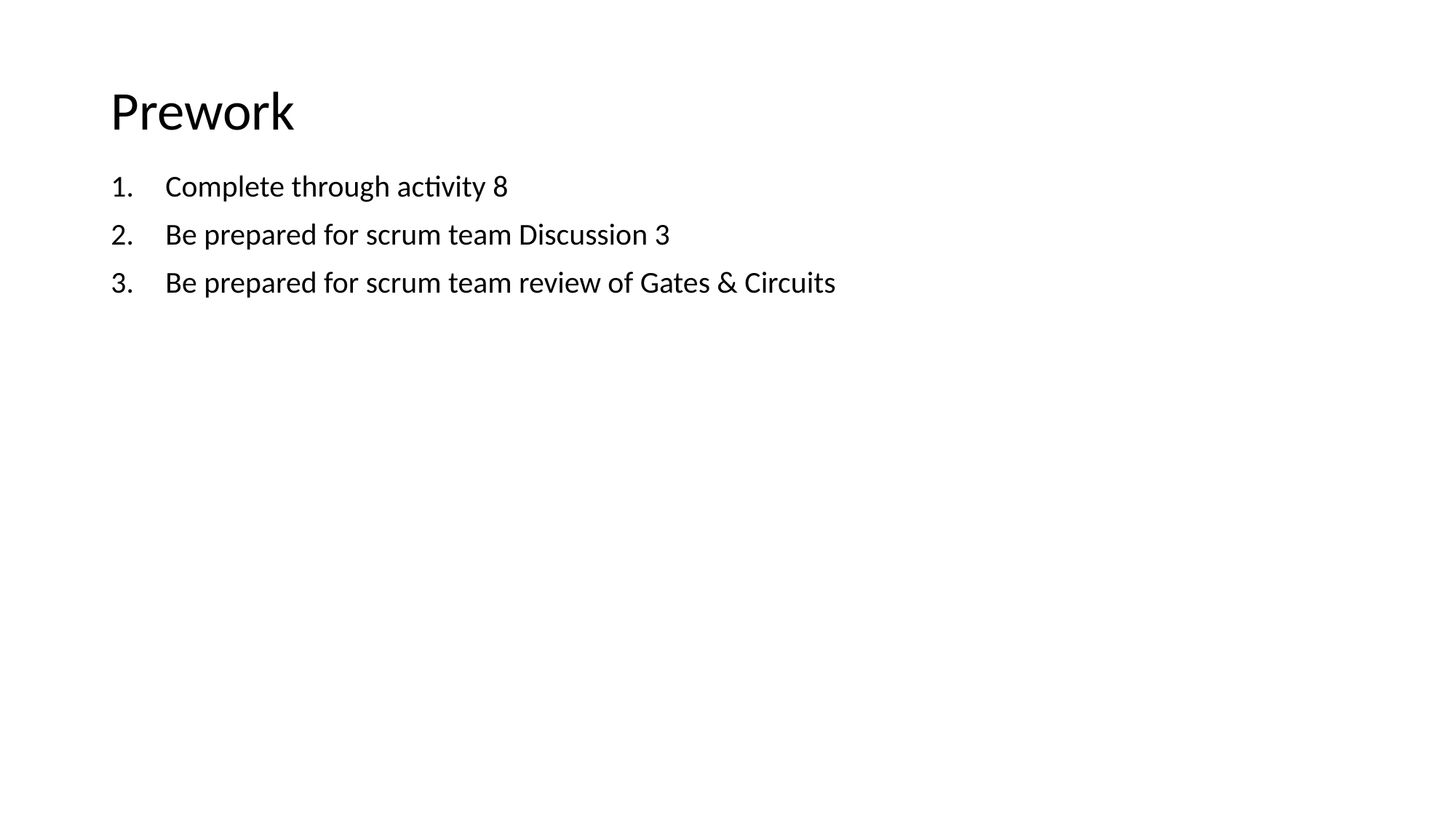

# Prework
Complete through activity 8
Be prepared for scrum team Discussion 3
Be prepared for scrum team review of Gates & Circuits